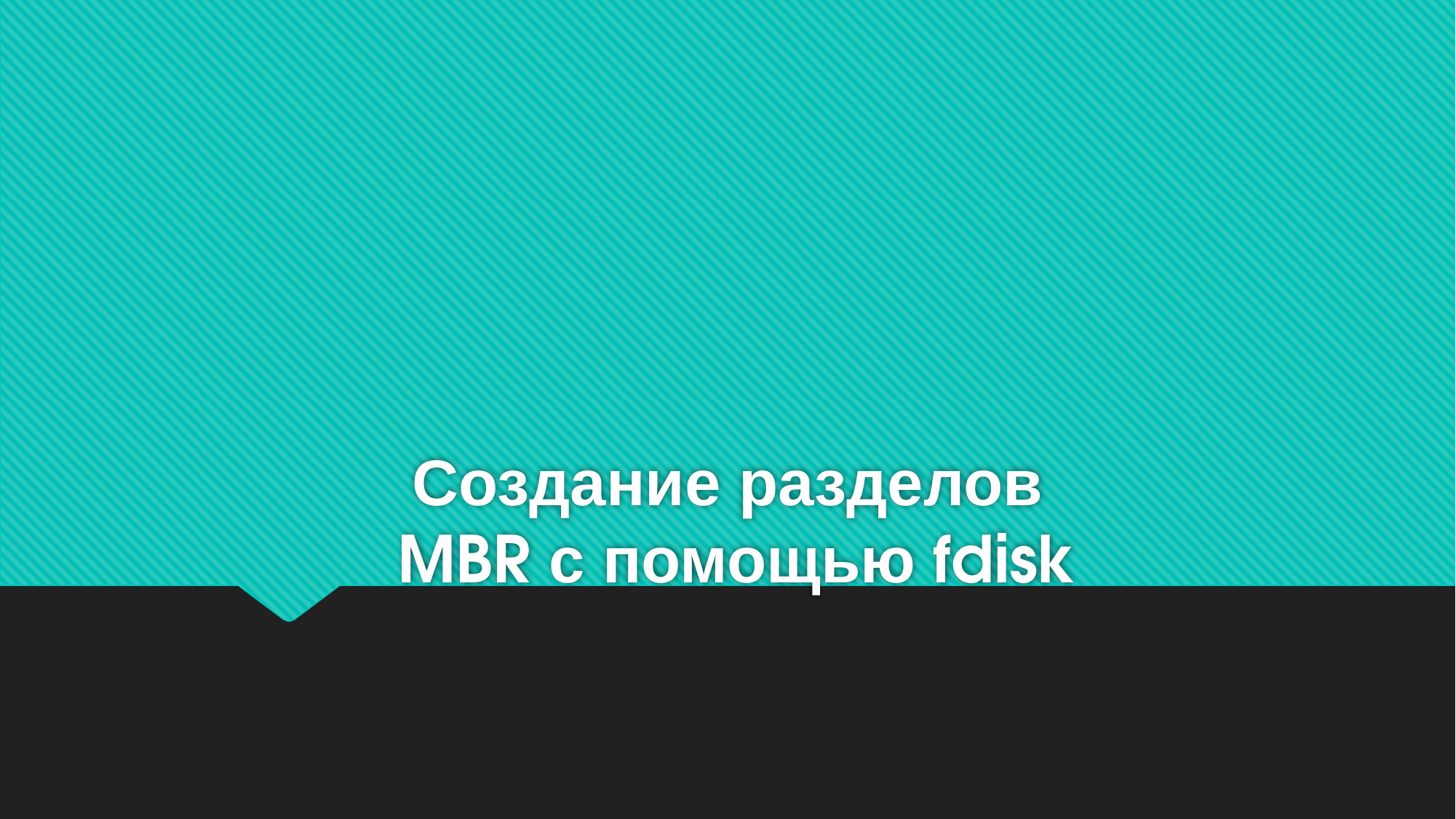

# Создание разделов MBR с помощью fdisk